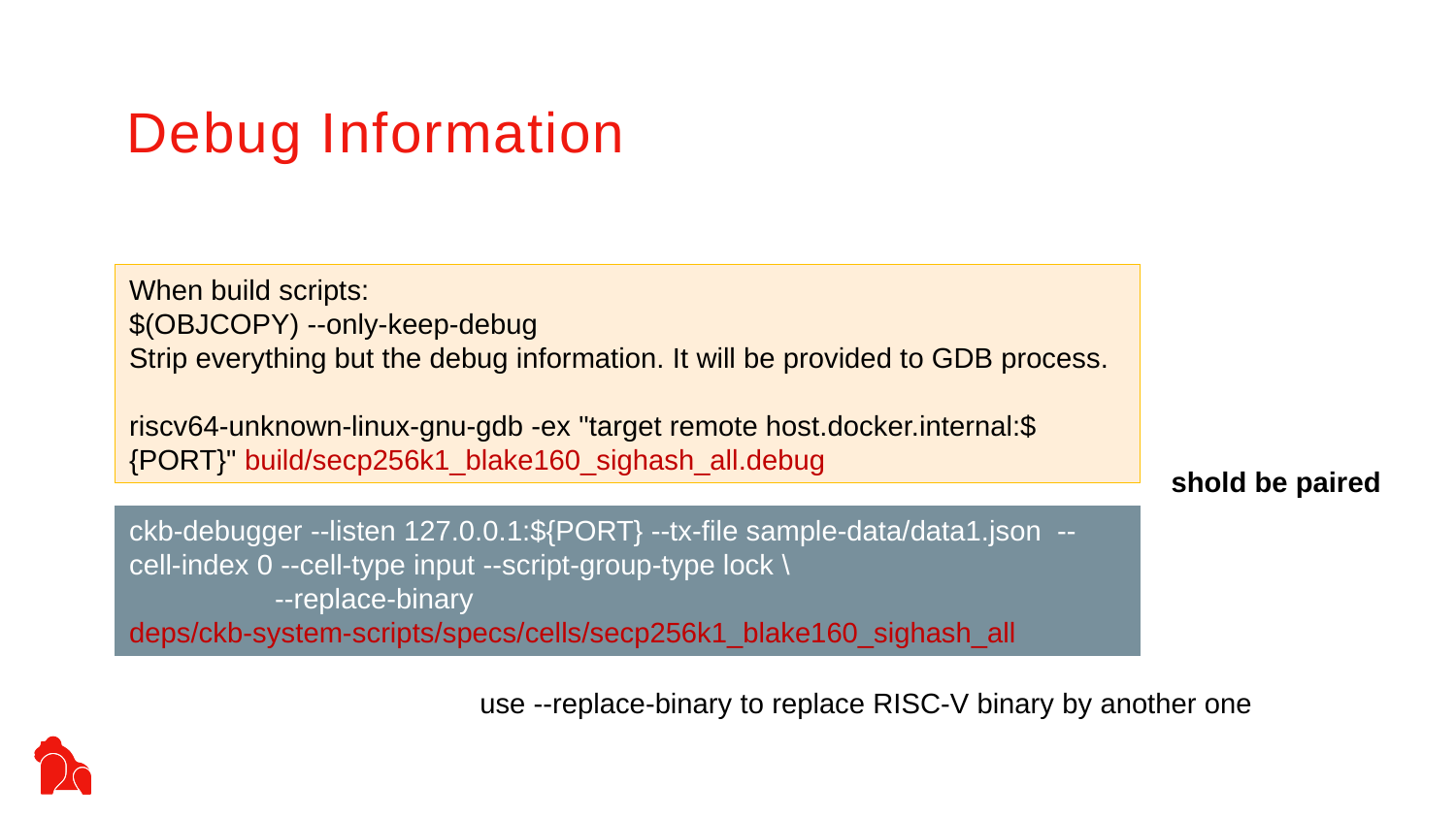

Debug Information
When build scripts:
$(OBJCOPY) --only-keep-debug
Strip everything but the debug information. It will be provided to GDB process.

riscv64-unknown-linux-gnu-gdb -ex "target remote host.docker.internal:${PORT}" build/secp256k1_blake160_sighash_all.debug
shold be paired
ckb-debugger --listen 127.0.0.1:${PORT} --tx-file sample-data/data1.json  --cell-index 0 --cell-type input --script-group-type lock \
	--replace-binary deps/ckb-system-scripts/specs/cells/secp256k1_blake160_sighash_all
use --replace-binary to replace RISC-V binary by another one